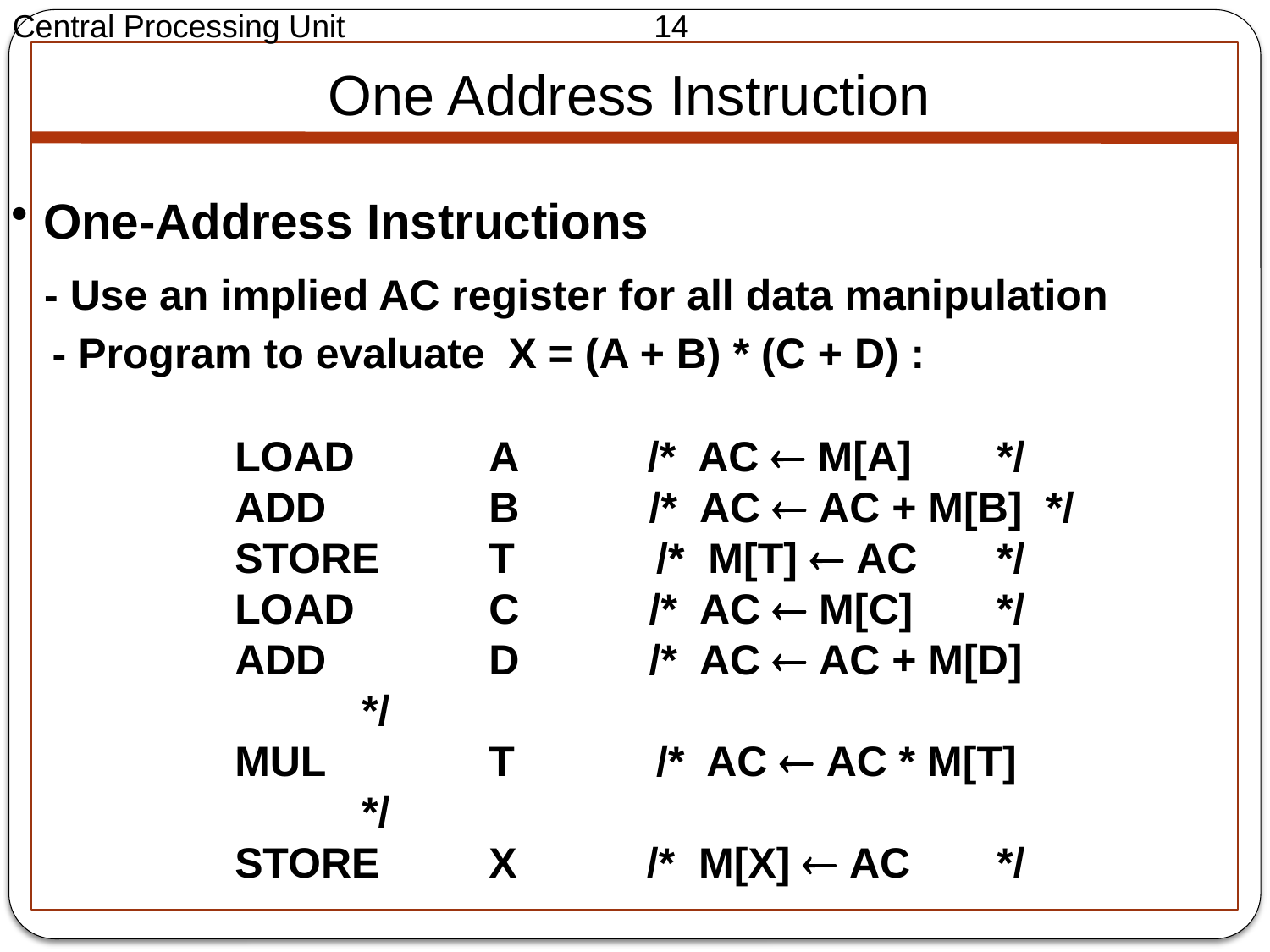

Central Processing Unit		               14

One Address Instruction
 One-Address Instructions
- Use an implied AC register for all data manipulation
- Program to evaluate  X = (A + B) * (C + D) :
LOAD   	A           /*  AC ← M[A]   	*/
ADD     	B           /*  AC ← AC + M[B]  */
STORE  	T            /*  M[T] ← AC   	*/
LOAD   	C           /*  AC ← M[C]   	*/
ADD     	D           /*  AC ← AC + M[D]	*/
MUL     	T            /*  AC ← AC * M[T]	*/
STORE  	X           /*  M[X] ← AC   	*/